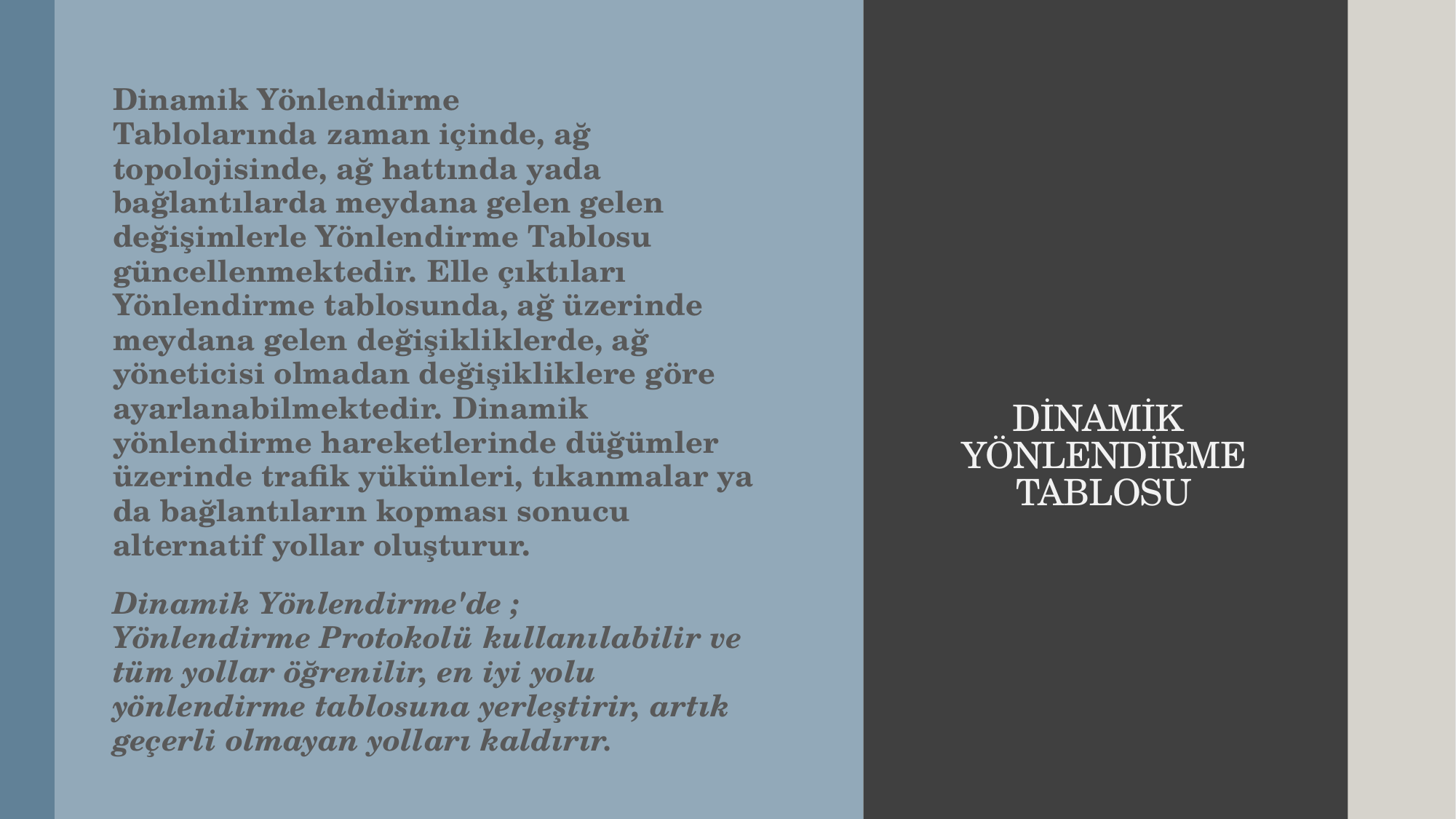

Dinamik Yönlendirme Tablolarında zaman içinde, ağ topolojisinde, ağ hattında yada bağlantılarda meydana gelen gelen değişimlerle Yönlendirme Tablosu güncellenmektedir. Elle çıktıları Yönlendirme tablosunda, ağ üzerinde meydana gelen değişikliklerde, ağ yöneticisi olmadan değişikliklere göre ayarlanabilmektedir. Dinamik yönlendirme hareketlerinde düğümler üzerinde trafik yükünleri, tıkanmalar ya da bağlantıların kopması sonucu alternatif yollar oluşturur.
Dinamik Yönlendirme'de ;
Yönlendirme Protokolü kullanılabilir ve tüm yollar öğrenilir, en iyi yolu yönlendirme tablosuna yerleştirir, artık geçerli olmayan yolları kaldırır.

# DİNAMİK  YÖNLENDİRME TABLOSU